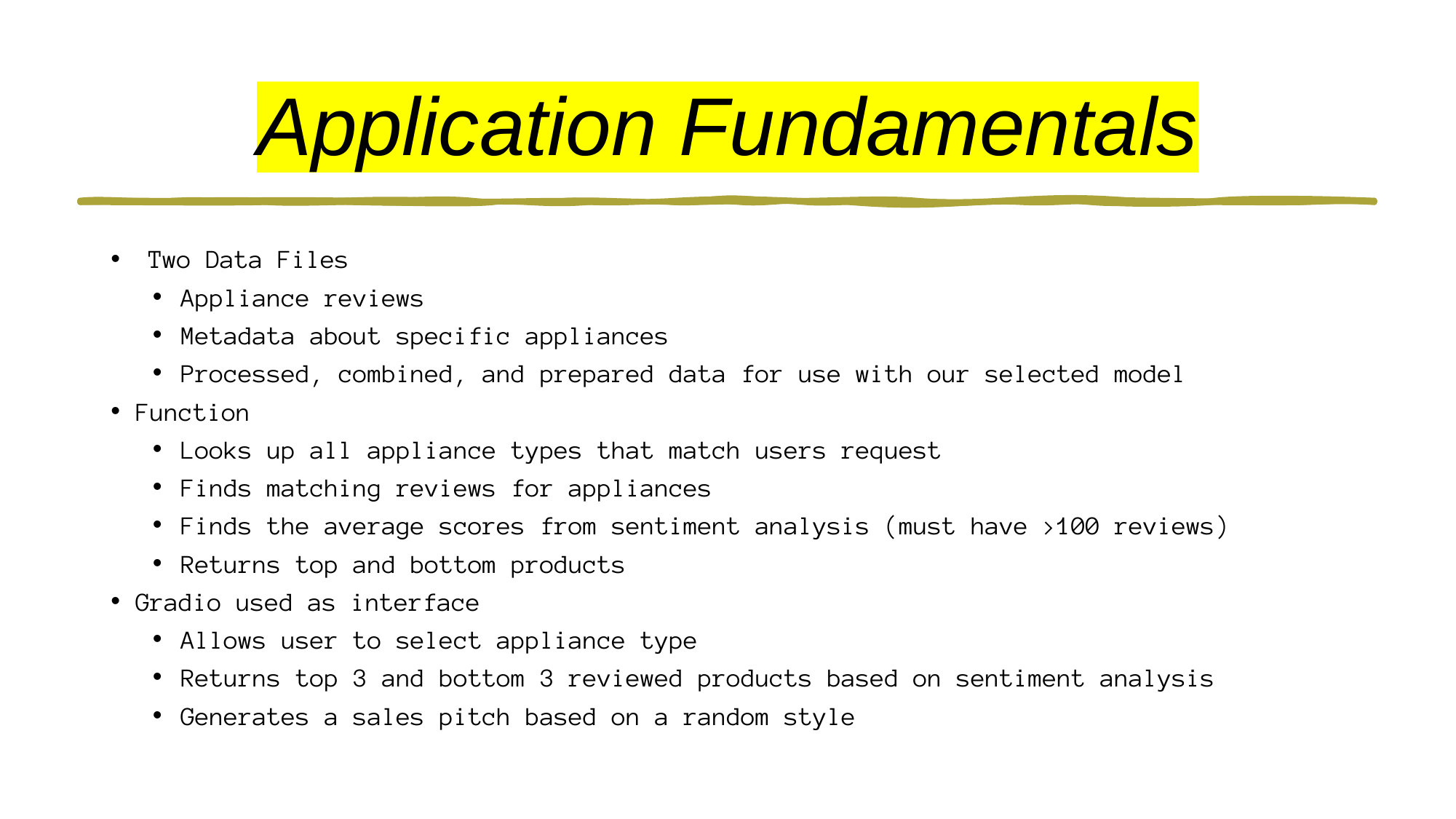

# Application Fundamentals

Two Data Files
Appliance reviews
Metadata about specific appliances
Processed, combined, and prepared data for use with our selected model
Function
Looks up all appliance types that match users request
Finds matching reviews for appliances
Finds the average scores from sentiment analysis (must have >100 reviews)
Returns top and bottom products
Gradio used as interface
Allows user to select appliance type
Returns top 3 and bottom 3 reviewed products based on sentiment analysis
Generates a sales pitch based on a random style